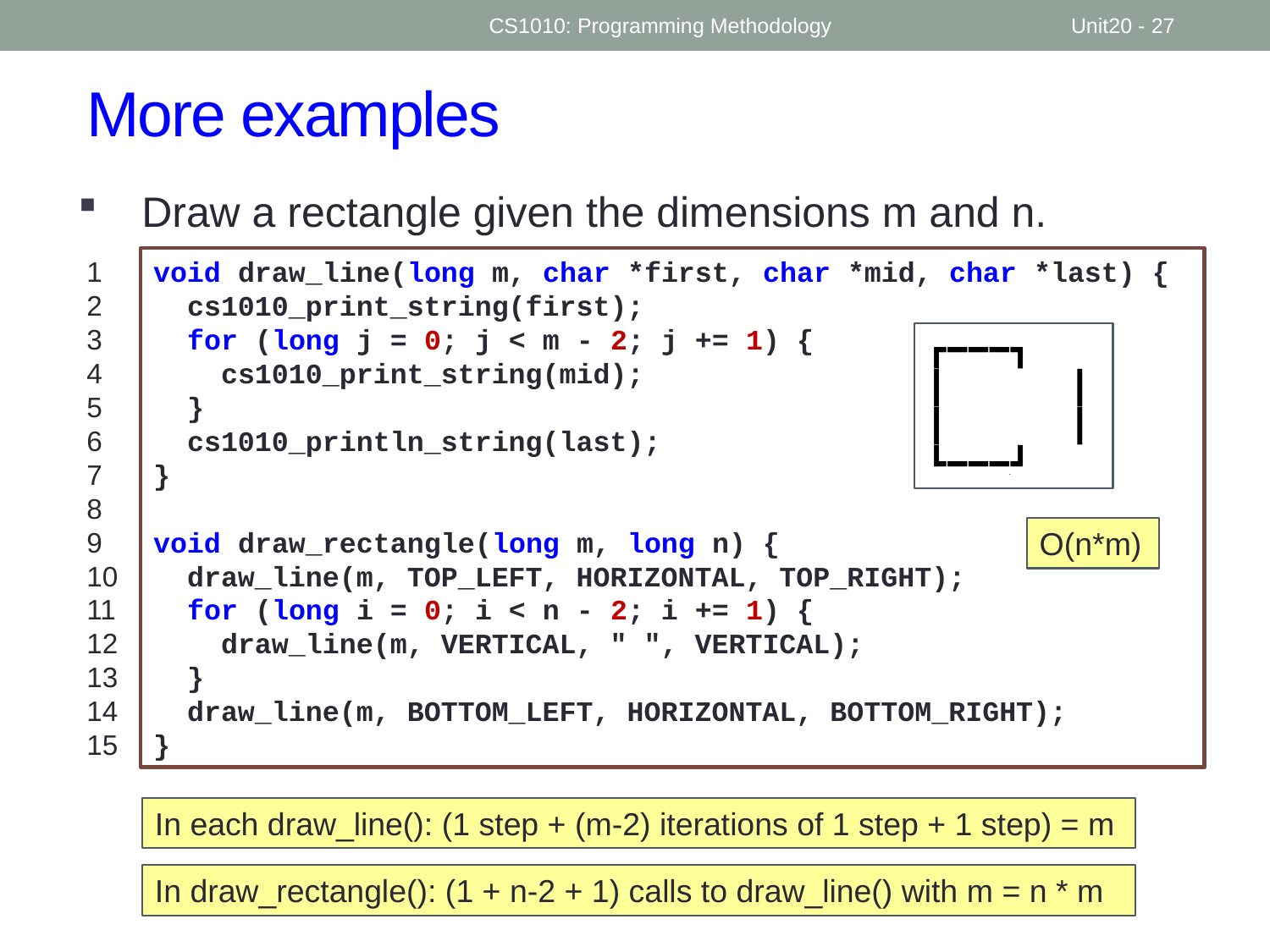

CS1010: Programming Methodology
Unit20 - 27
# More examples
Draw a rectangle given the dimensions m and n.

1
2
3
4
5
6
7
8
9
10
11
12
13
14
15
void draw_line(long m, char *first, char *mid, char *last) {
  cs1010_print_string(first);
  for (long j = 0; j < m - 2; j += 1) {
    cs1010_print_string(mid);
  }
  cs1010_println_string(last);
}

void draw_rectangle(long m, long n) {
  draw_line(m, TOP_LEFT, HORIZONTAL, TOP_RIGHT);
  for (long i = 0; i < n - 2; i += 1) {
    draw_line(m, VERTICAL, " ", VERTICAL);
  }
  draw_line(m, BOTTOM_LEFT, HORIZONTAL, BOTTOM_RIGHT);
}
┏ ━ ━ ━ ┓       ┃              ┃ ┃              ┃
┗ ━ ━ ━.┛
O(n*m)
In each draw_line(): (1 step + (m-2) iterations of 1 step + 1 step) = m
In draw_rectangle(): (1 + n-2 + 1) calls to draw_line() with m = n * m